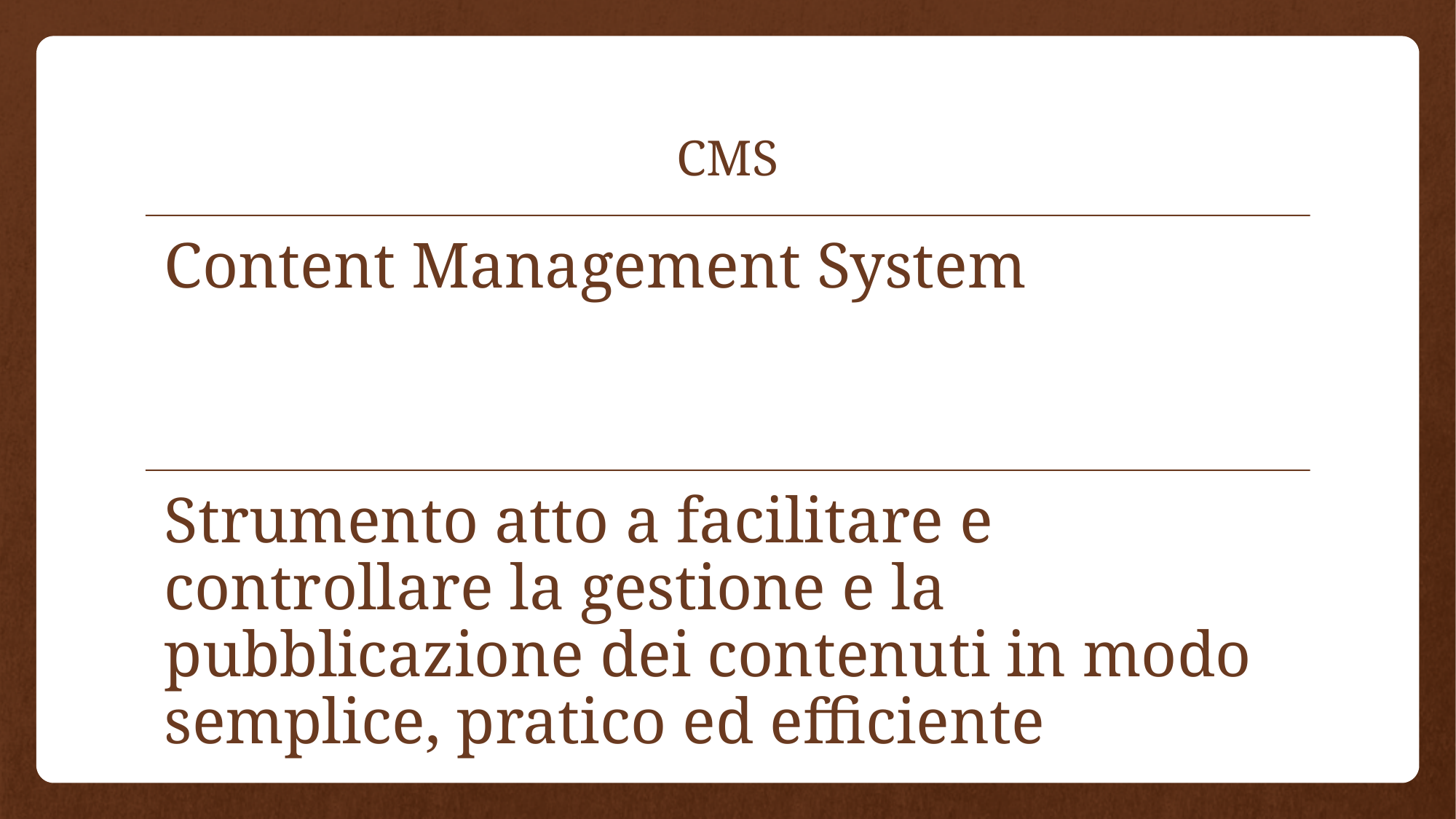

# CMS
Content Management System
Strumento atto a facilitare e controllare la gestione e la pubblicazione dei contenuti in modo semplice, pratico ed efficiente